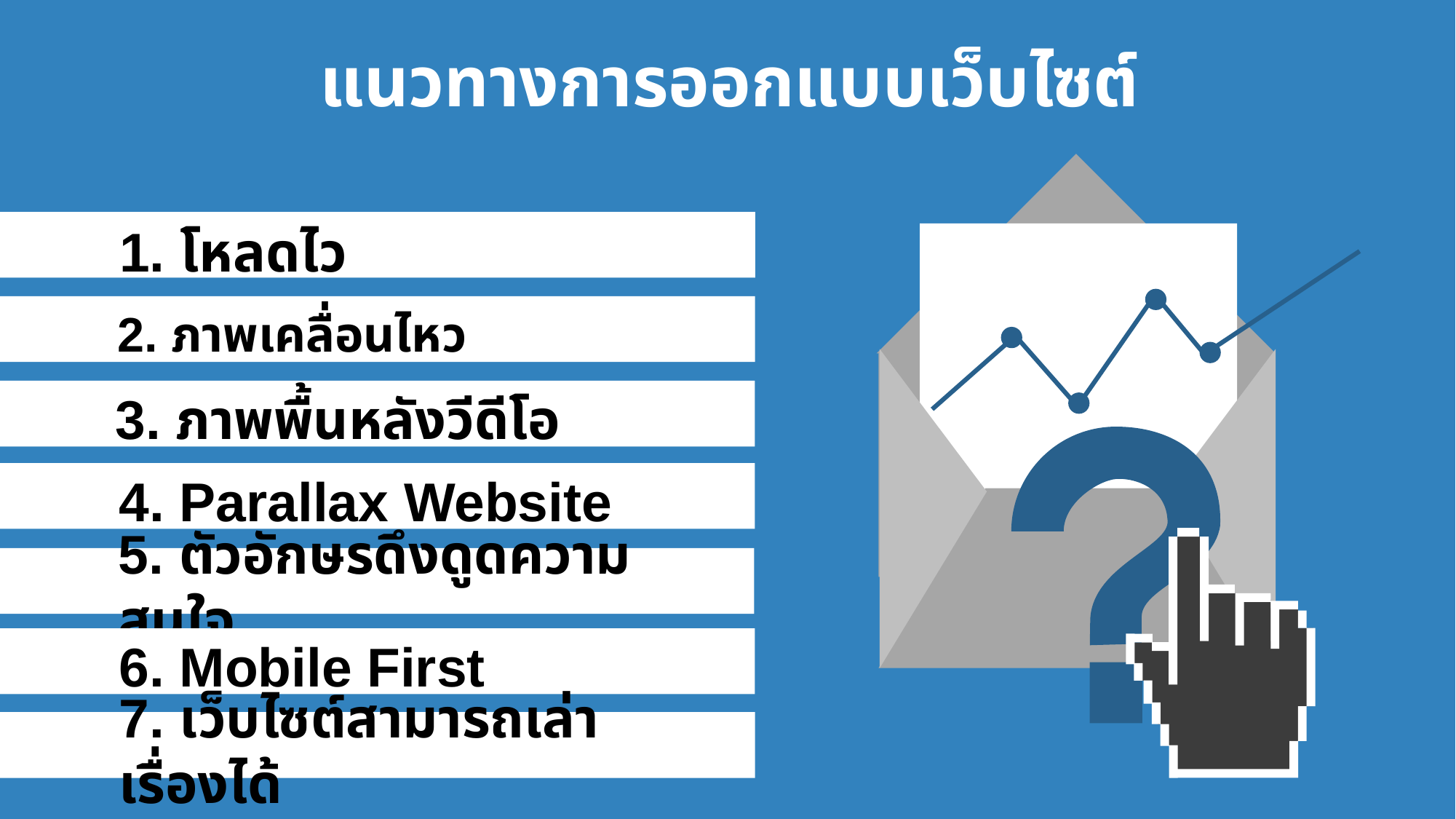

แนวทางการออกแบบเว็บไซต์

1. โหลดไว

2. ภาพเคลื่อนไหว

3. ภาพพื้นหลังวีดีโอ

4. Parallax Website

5. ตัวอักษรดึงดูดความสนใจ

6. Mobile First

7. เว็บไซต์สามารถเล่าเรื่องได้